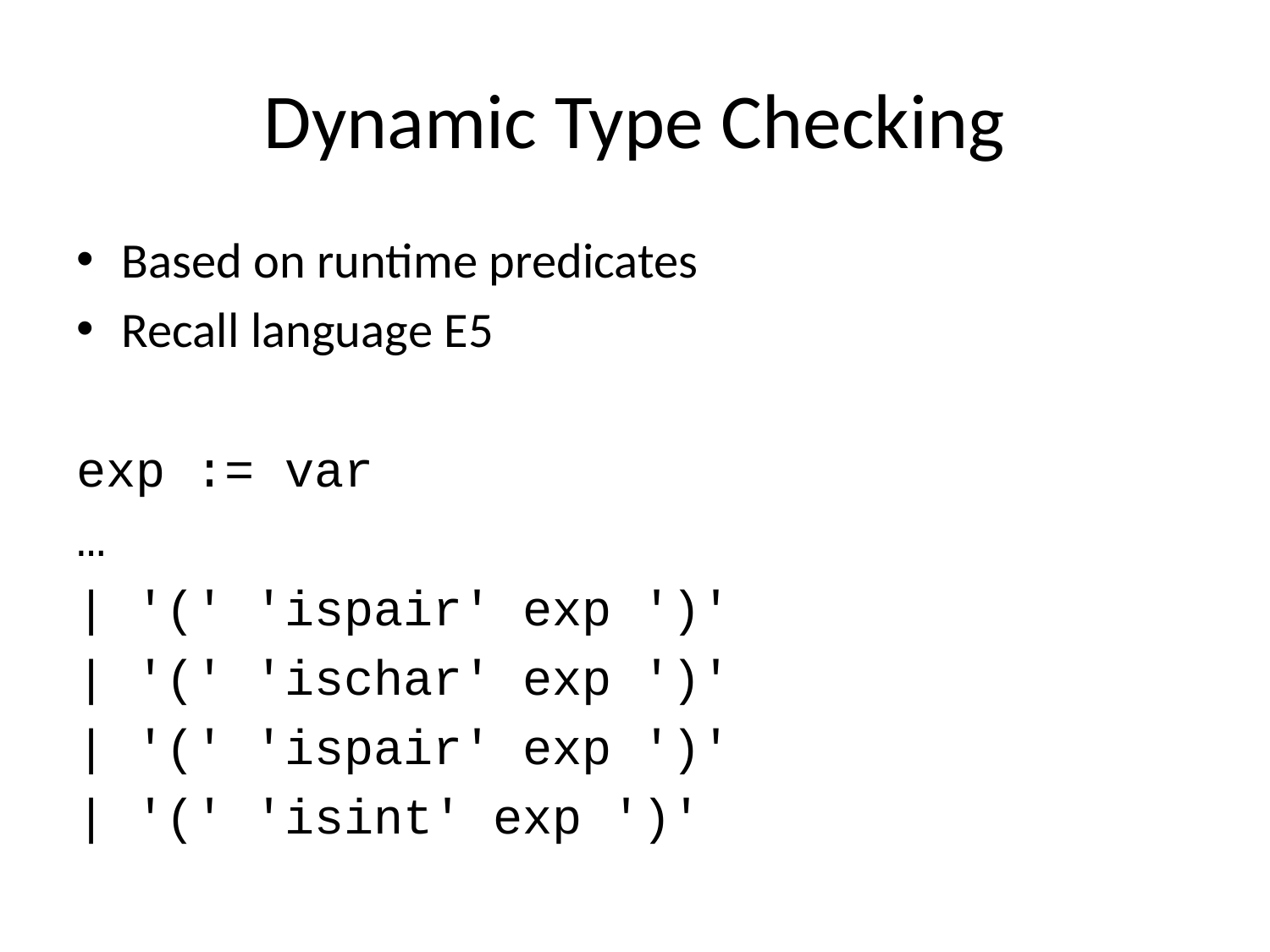

# Dynamic Type Checking
Based on runtime predicates
Recall language E5

exp := var
…
| '(' 'ispair' exp ')'
| '(' 'ischar' exp ')'
| '(' 'ispair' exp ')'
| '(' 'isint' exp ')'